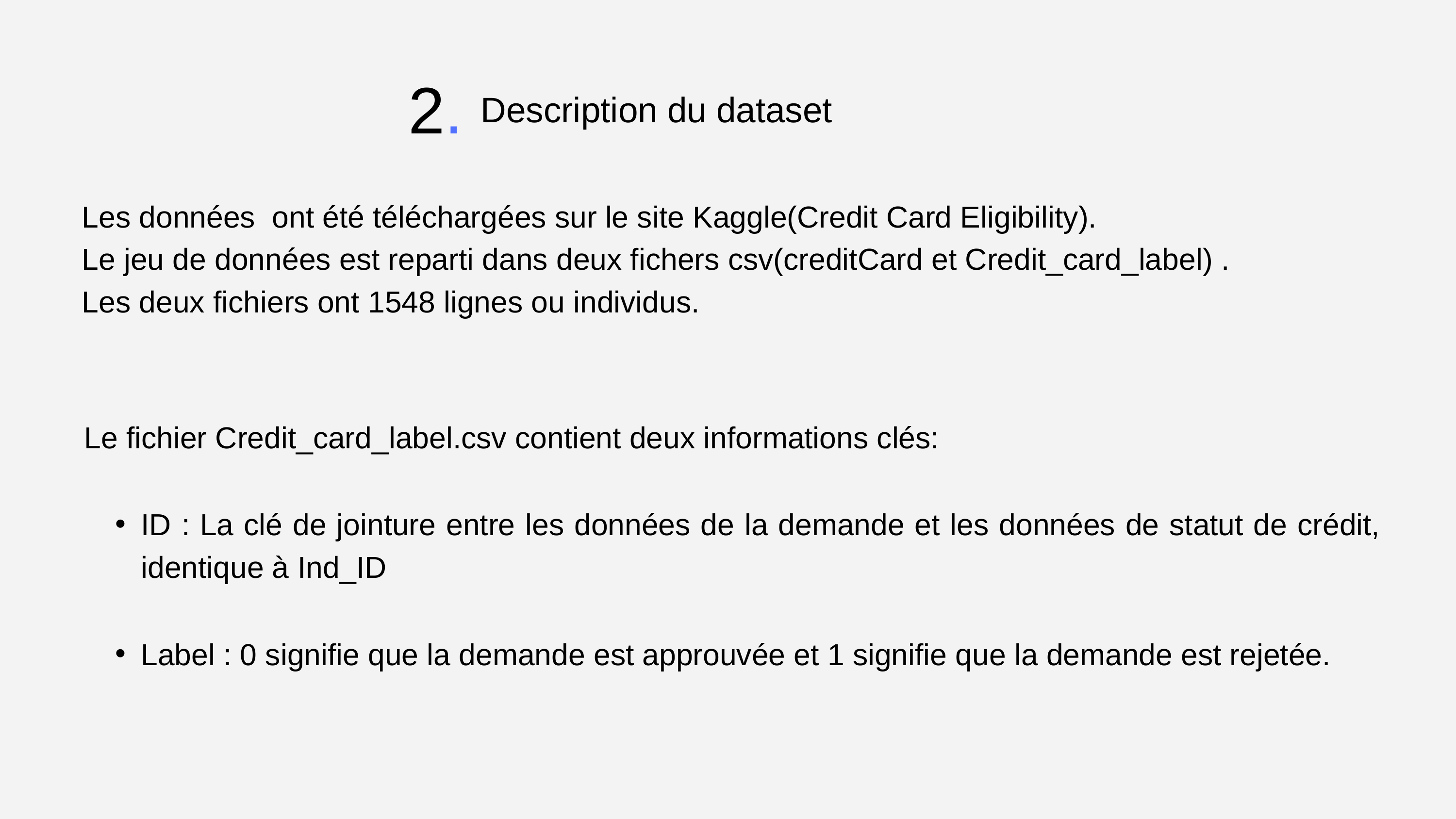

2.
Description du dataset
Les données  ont été téléchargées sur le site Kaggle(Credit Card Eligibility).
Le jeu de données est reparti dans deux fichers csv(creditCard et Credit_card_label) .
Les deux fichiers ont 1548 lignes ou individus.

Le fichier Credit_card_label.csv contient deux informations clés:
ID : La clé de jointure entre les données de la demande et les données de statut de crédit, identique à Ind_ID
Label : 0 signifie que la demande est approuvée et 1 signifie que la demande est rejetée.